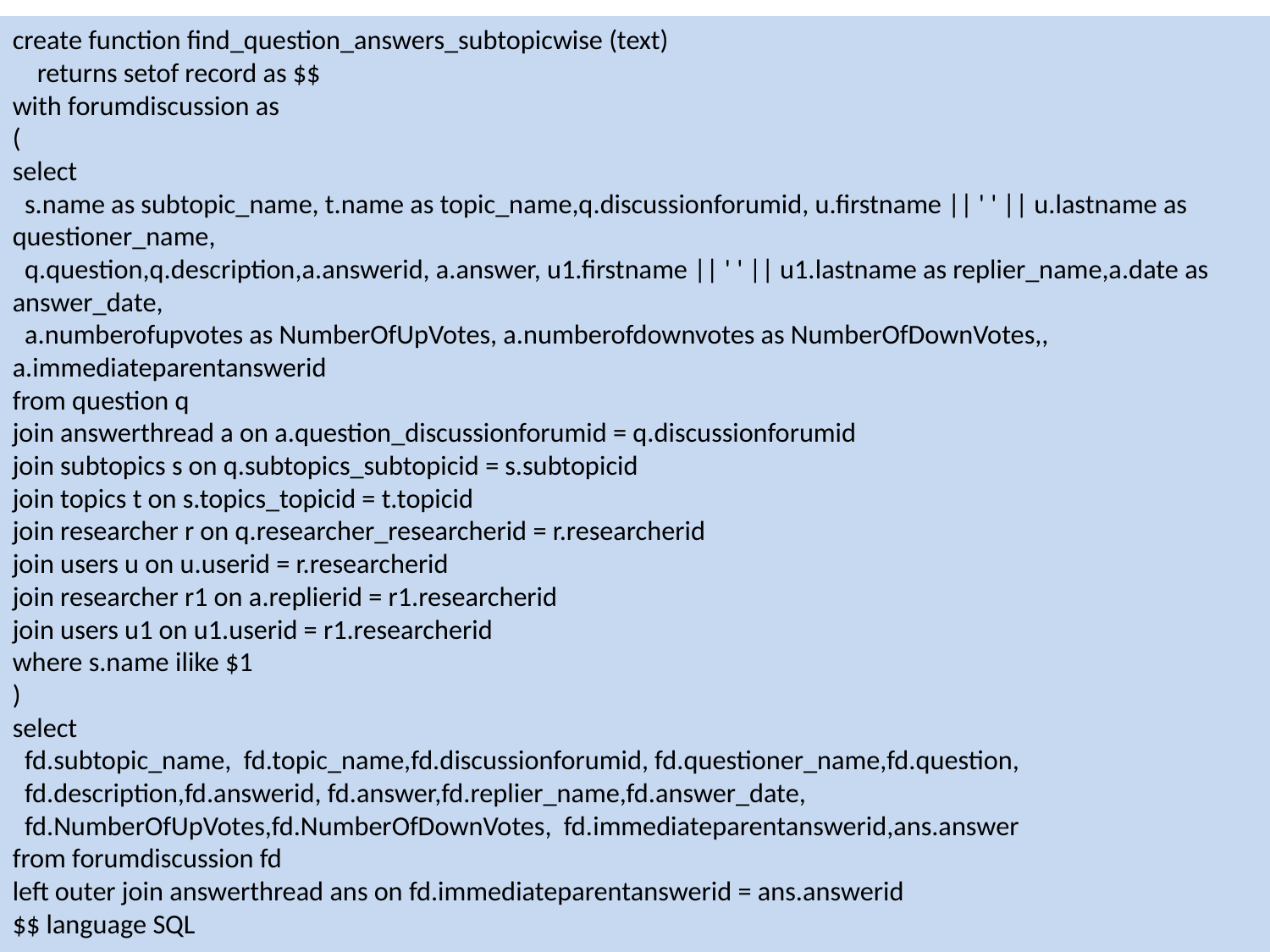

create function find_question_answers_subtopicwise (text)
    returns setof record as $$
with forumdiscussion as
(
select
  s.name as subtopic_name, t.name as topic_name,q.discussionforumid, u.firstname || ' ' || u.lastname as questioner_name,
  q.question,q.description,a.answerid, a.answer, u1.firstname || ' ' || u1.lastname as replier_name,a.date as answer_date,
  a.numberofupvotes as NumberOfUpVotes, a.numberofdownvotes as NumberOfDownVotes,, a.immediateparentanswerid
from question q
join answerthread a on a.question_discussionforumid = q.discussionforumid
join subtopics s on q.subtopics_subtopicid = s.subtopicid
join topics t on s.topics_topicid = t.topicid
join researcher r on q.researcher_researcherid = r.researcherid
join users u on u.userid = r.researcherid
join researcher r1 on a.replierid = r1.researcherid
join users u1 on u1.userid = r1.researcherid
where s.name ilike $1
)
select
  fd.subtopic_name,  fd.topic_name,fd.discussionforumid, fd.questioner_name,fd.question,
  fd.description,fd.answerid, fd.answer,fd.replier_name,fd.answer_date,
  fd.NumberOfUpVotes,fd.NumberOfDownVotes,  fd.immediateparentanswerid,ans.answer
from forumdiscussion fd
left outer join answerthread ans on fd.immediateparentanswerid = ans.answerid
$$ language SQL